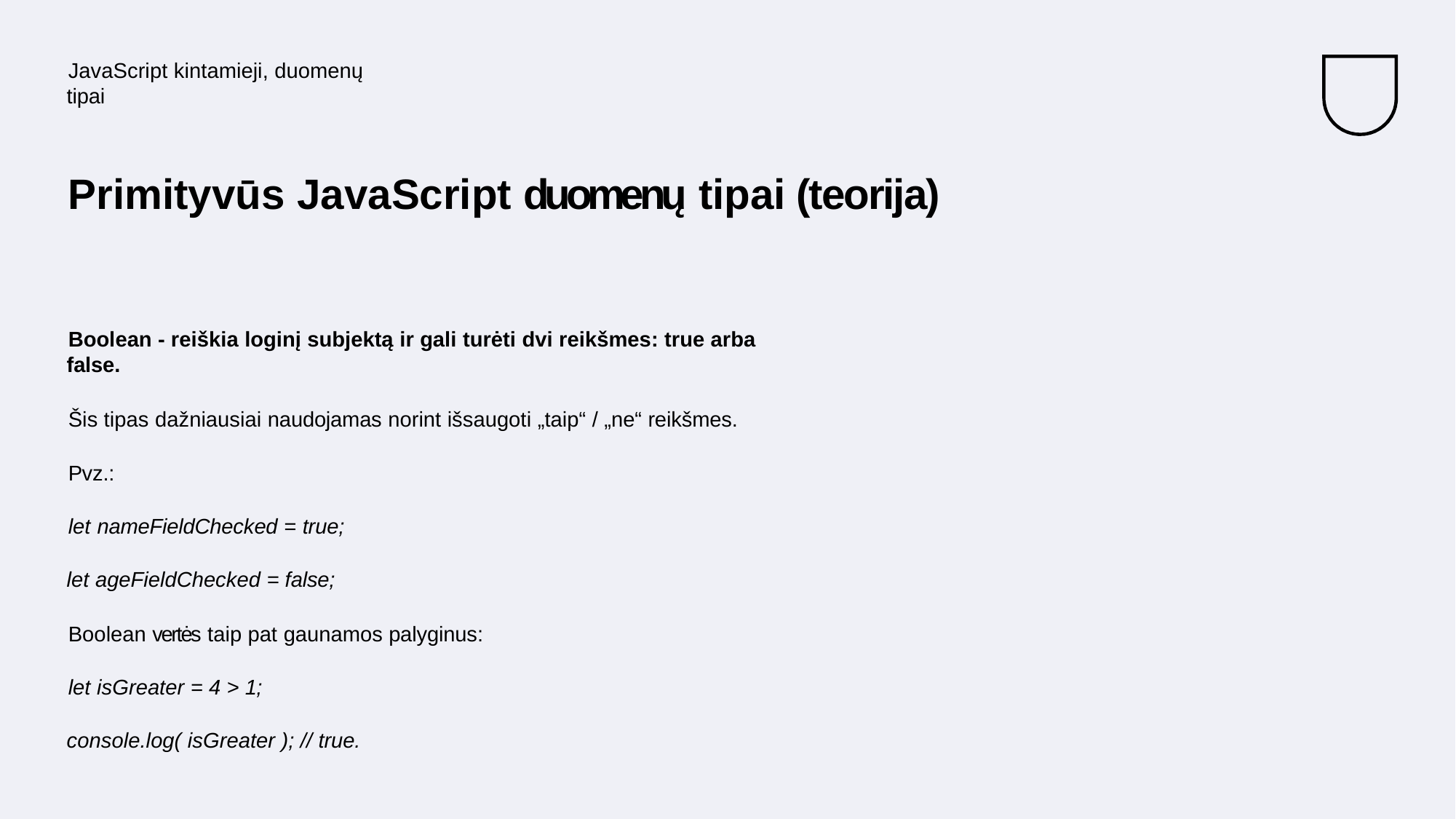

JavaScript kintamieji, duomenų tipai
# Primityvūs JavaScript duomenų tipai (teorija)
Boolean - reiškia loginį subjektą ir gali turėti dvi reikšmes: true arba false.

Šis tipas dažniausiai naudojamas norint išsaugoti „taip“ / „ne“ reikšmes.

Pvz.:
let nameFieldChecked = true; let ageFieldChecked = false;

Boolean vertės taip pat gaunamos palyginus:
let isGreater = 4 > 1; console.log( isGreater ); // true.